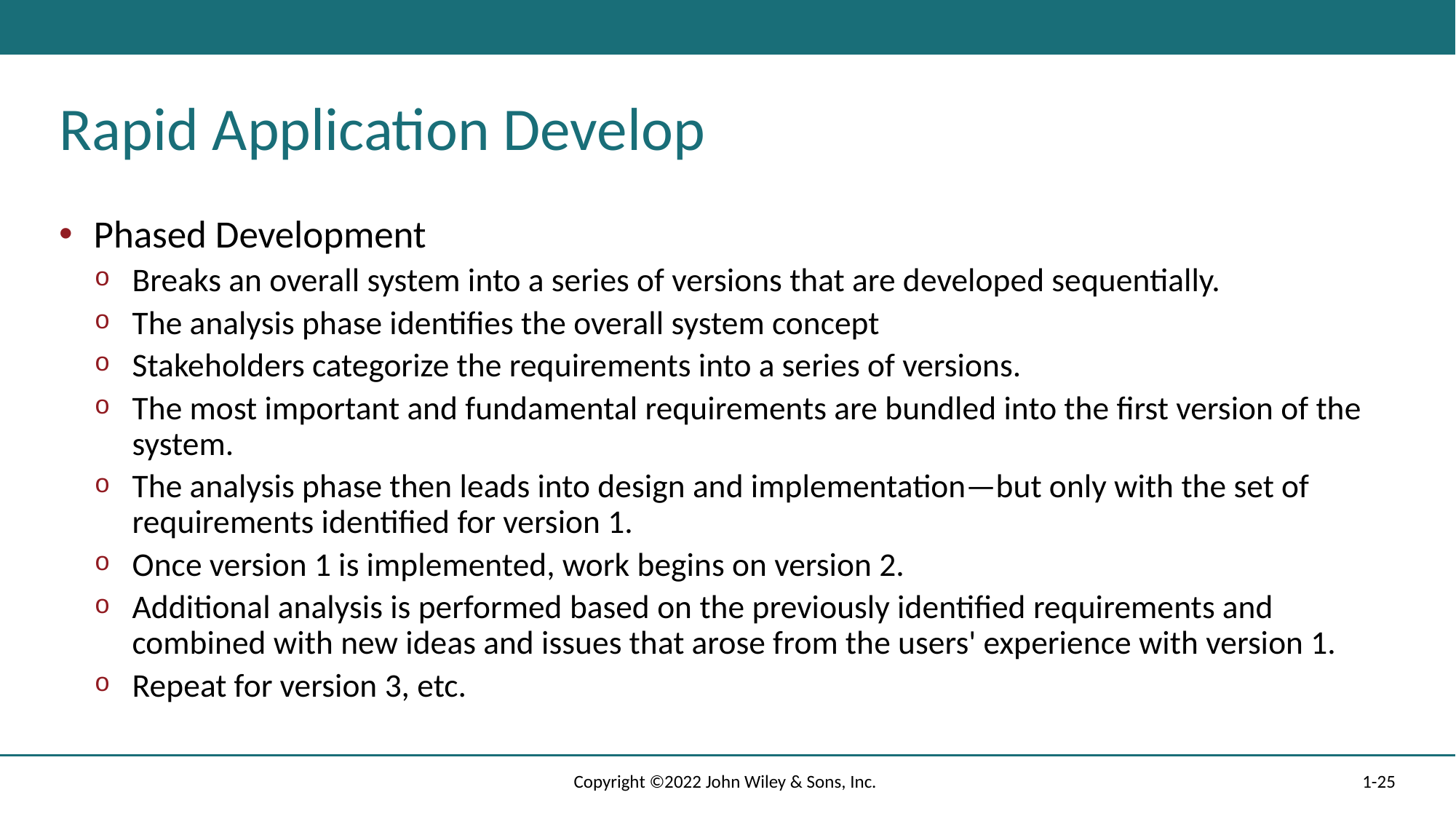

# Rapid Application Develop
Phased Development
Breaks an overall system into a series of versions that are developed sequentially.
The analysis phase identifies the overall system concept
Stakeholders categorize the requirements into a series of versions.
The most important and fundamental requirements are bundled into the first version of the system.
The analysis phase then leads into design and implementation—but only with the set of requirements identified for version 1.
Once version 1 is implemented, work begins on version 2.
Additional analysis is performed based on the previously identified requirements and combined with new ideas and issues that arose from the users' experience with version 1.
Repeat for version 3, etc.
Copyright ©2022 John Wiley & Sons, Inc.
1-25